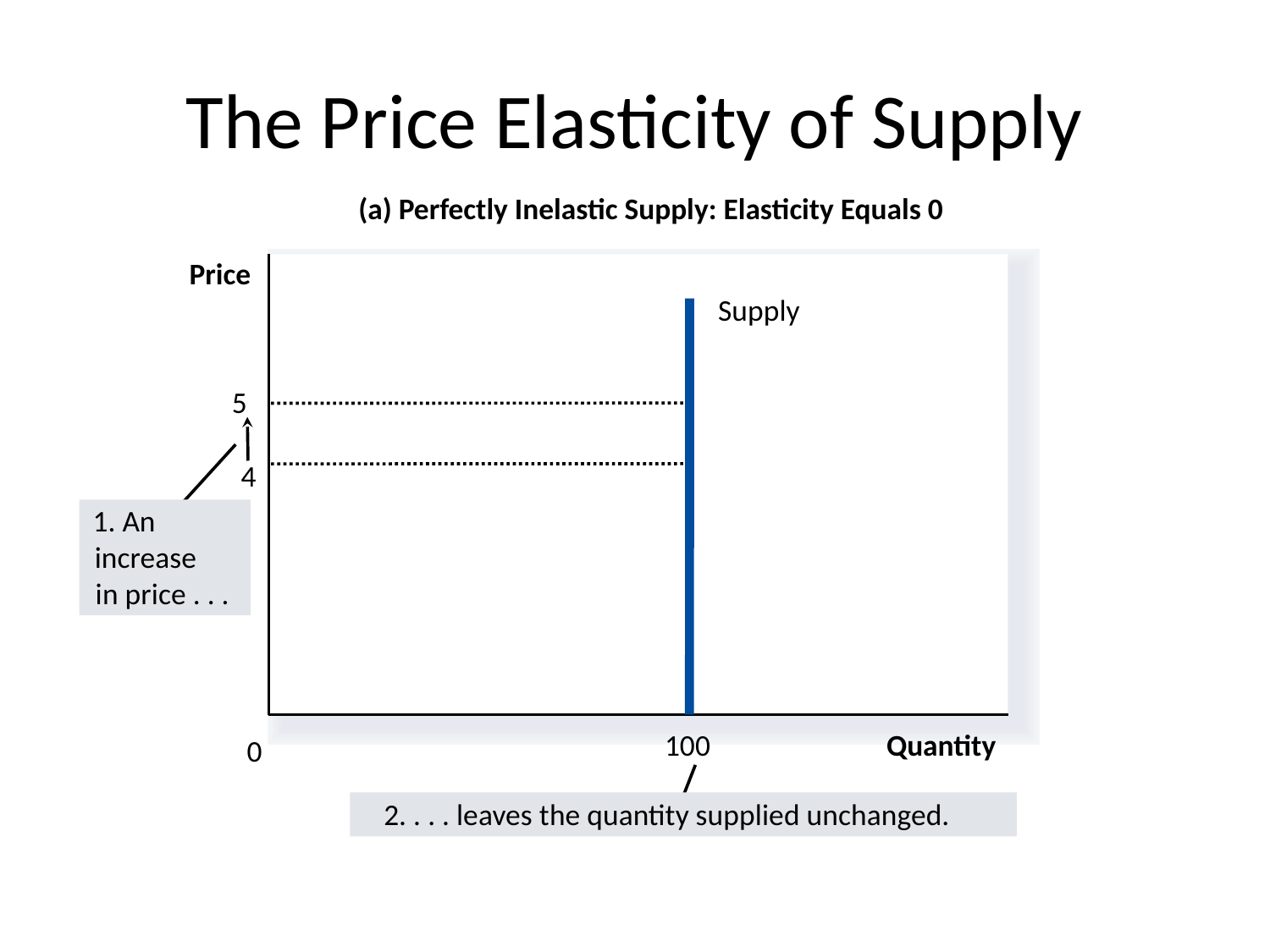

# The Price Elasticity of Supply
(a) Perfectly Inelastic Supply: Elasticity Equals 0

Price

Supply

 5

1. An
increase
in price . . .
4

100
Quantity
0

2. . . . leaves the quantity supplied unchanged.